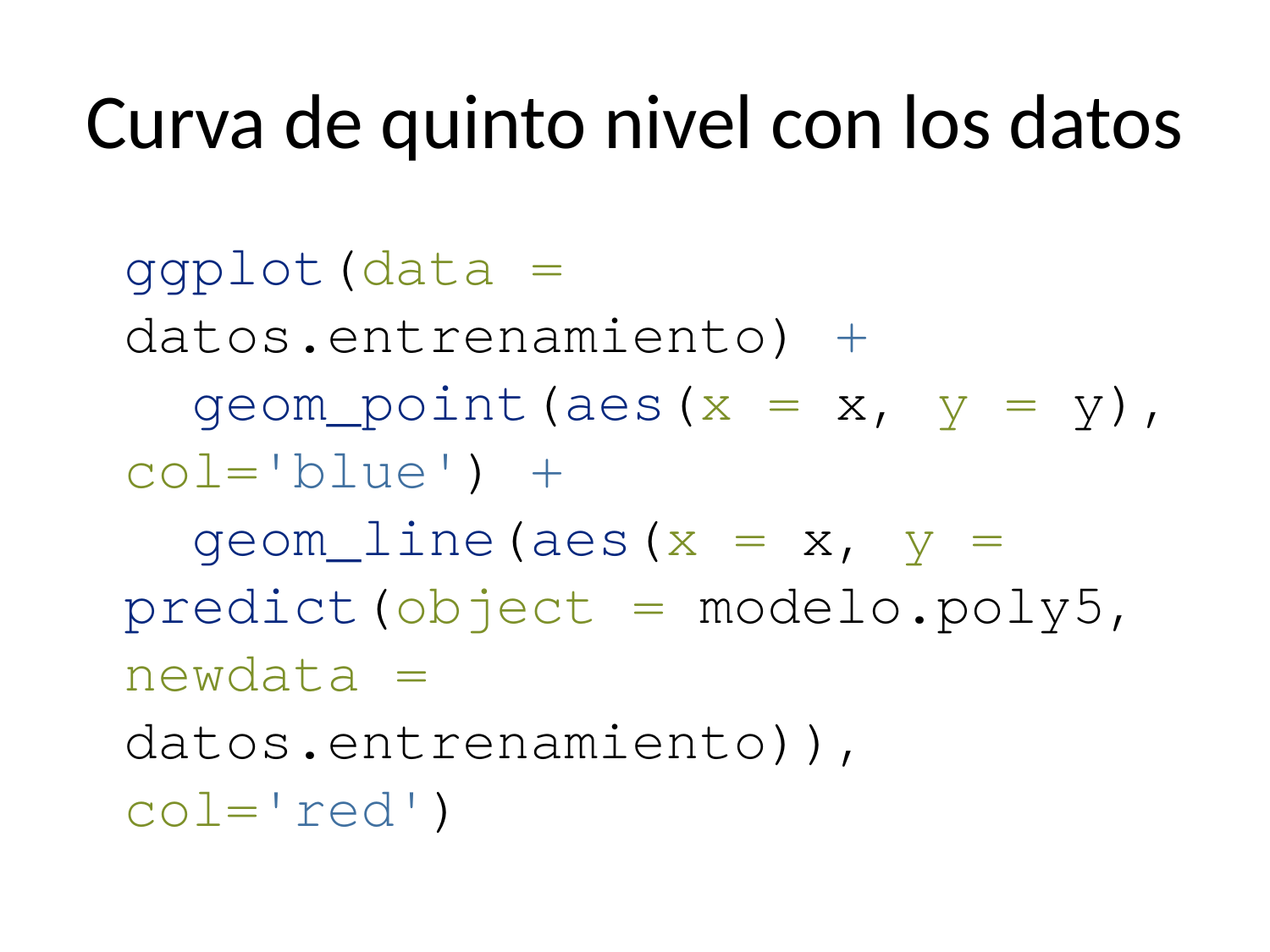

# Curva de quinto nivel con los datos
ggplot(data = datos.entrenamiento) +
  geom_point(aes(x = x, y = y), col='blue') +
  geom_line(aes(x = x, y = predict(object = modelo.poly5, newdata = datos.entrenamiento)), col='red')